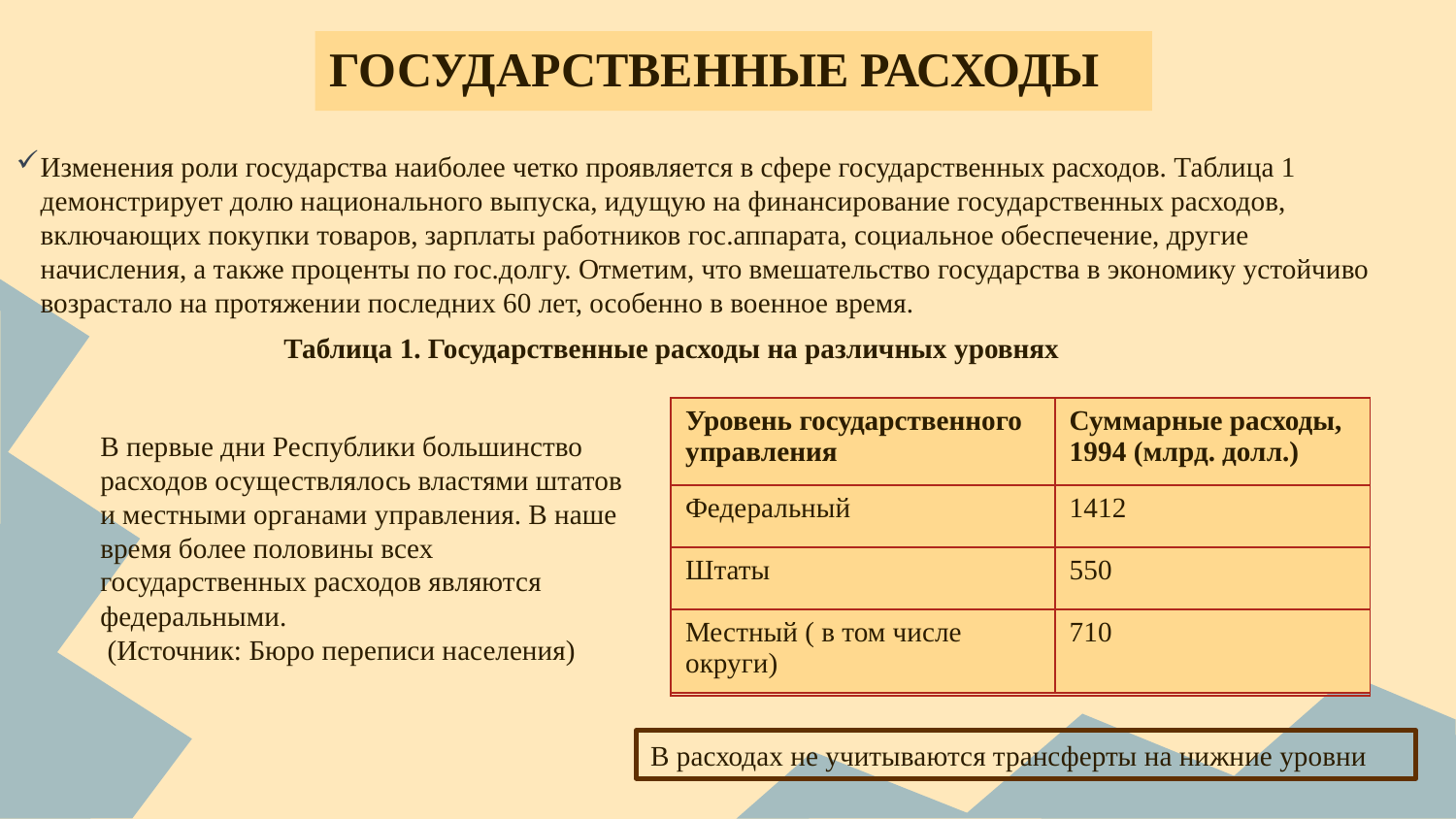

ГОСУДАРСТВЕННЫЕ РАСХОДЫ
Изменения роли государства наиболее четко проявляется в сфере государственных расходов. Таблица 1 демонстрирует долю национального выпуска, идущую на финансирование государственных расходов, включающих покупки товаров, зарплаты работников гос.аппарата, социальное обеспечение, другие начисления, а также проценты по гос.долгу. Отметим, что вмешательство государства в экономику устойчиво возрастало на протяжении последних 60 лет, особенно в военное время.
                                      Таблица 1. Государственные расходы на различных уровнях

|  |
| --- |
| Уровень государственного управления | Суммарные расходы, 1994 (млрд. долл.) |
| --- | --- |
| Федеральный | 1412 |
| Штаты | 550 |
| Местный ( в том числе округи) | 710 |
В первые дни Республики большинство расходов осуществлялось властями штатов и местными органами управления. В наше время более половины всех государственных расходов являются федеральными.
 (Источник: Бюро переписи населения)
В расходах не учитываются трансферты на нижние уровни